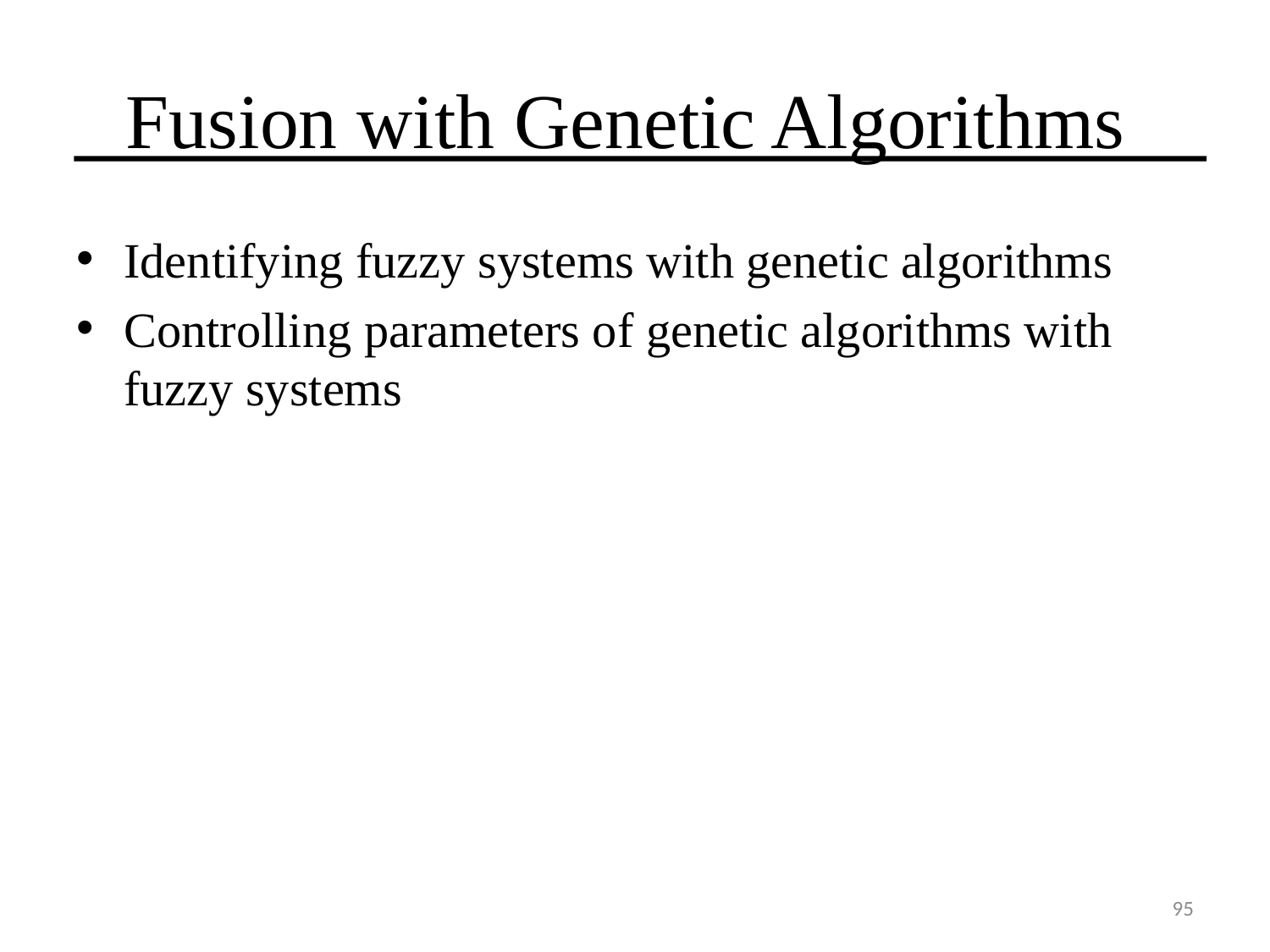

# Fusion with Genetic Algorithms

Identifying fuzzy systems with genetic algorithms
Controlling parameters of genetic algorithms with fuzzy systems
95